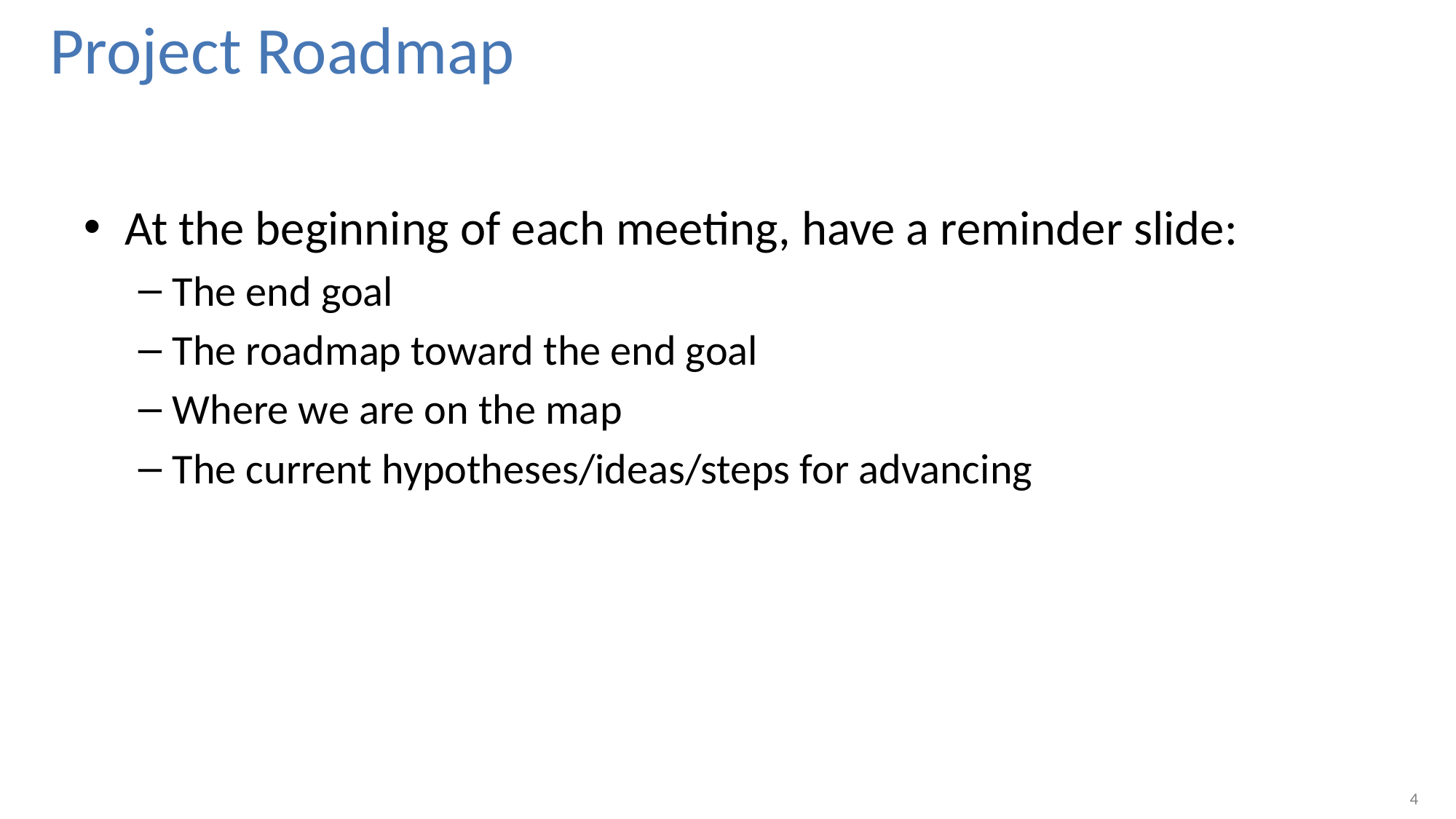

# Project Roadmap
At the beginning of each meeting, have a reminder slide:
The end goal
The roadmap toward the end goal
Where we are on the map
The current hypotheses/ideas/steps for advancing
4